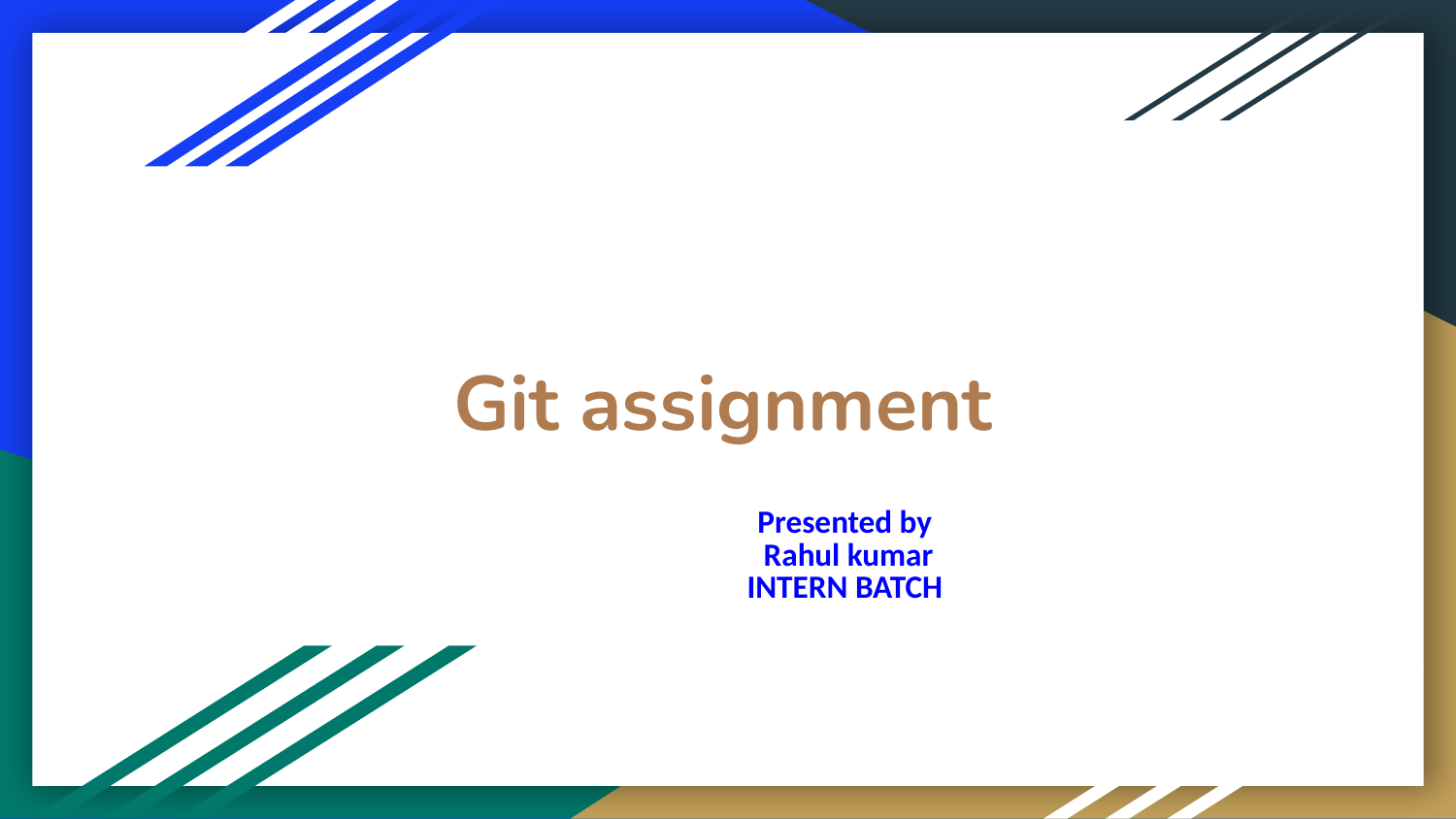

# Git assignment
Presented by
Rahul kumar
INTERN BATCH